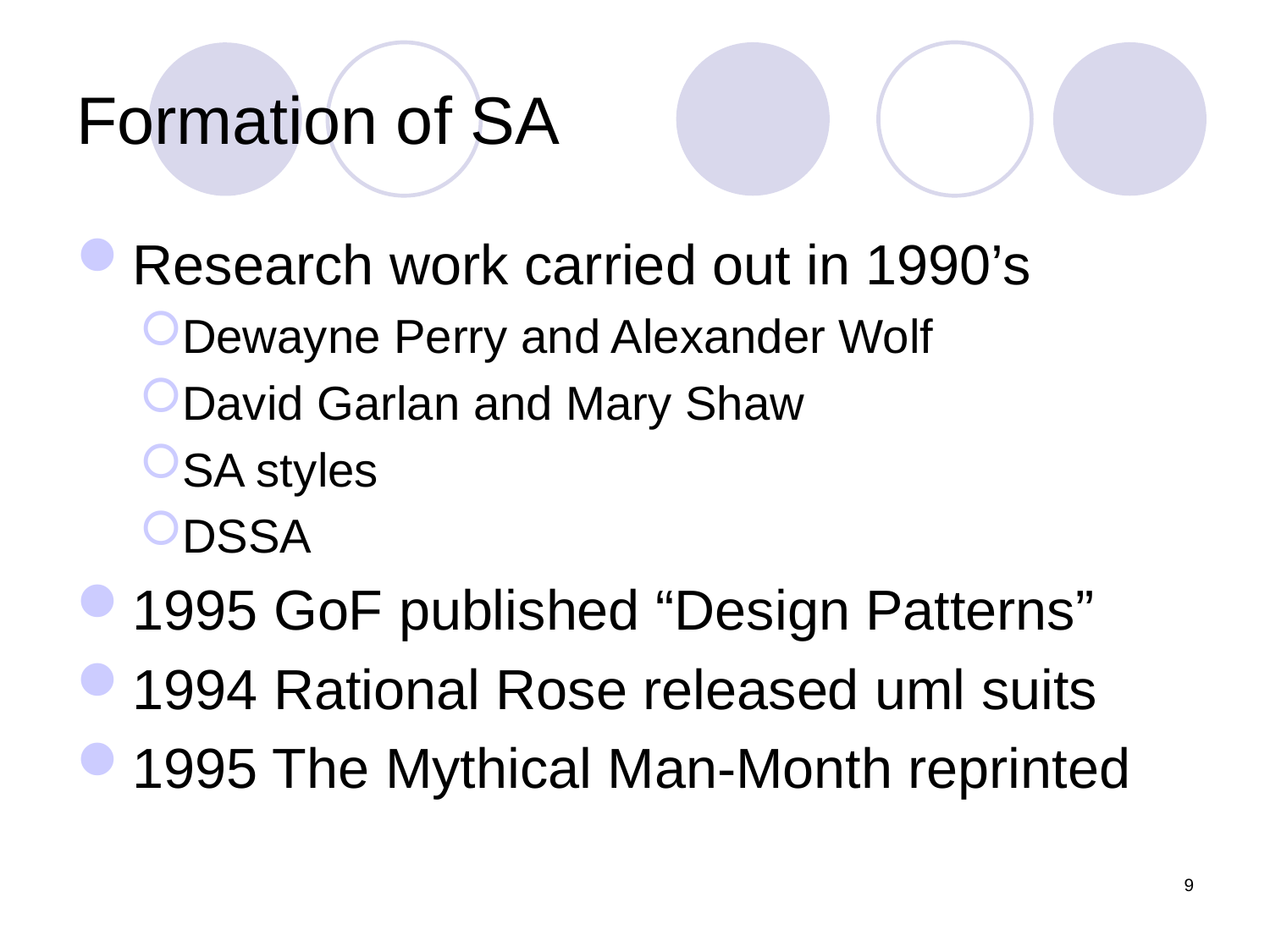

# Formation of SA
Research work carried out in 1990’s
Dewayne Perry and Alexander Wolf
David Garlan and Mary Shaw
SA styles
DSSA
1995 GoF published “Design Patterns”
1994 Rational Rose released uml suits
1995 The Mythical Man-Month reprinted
9